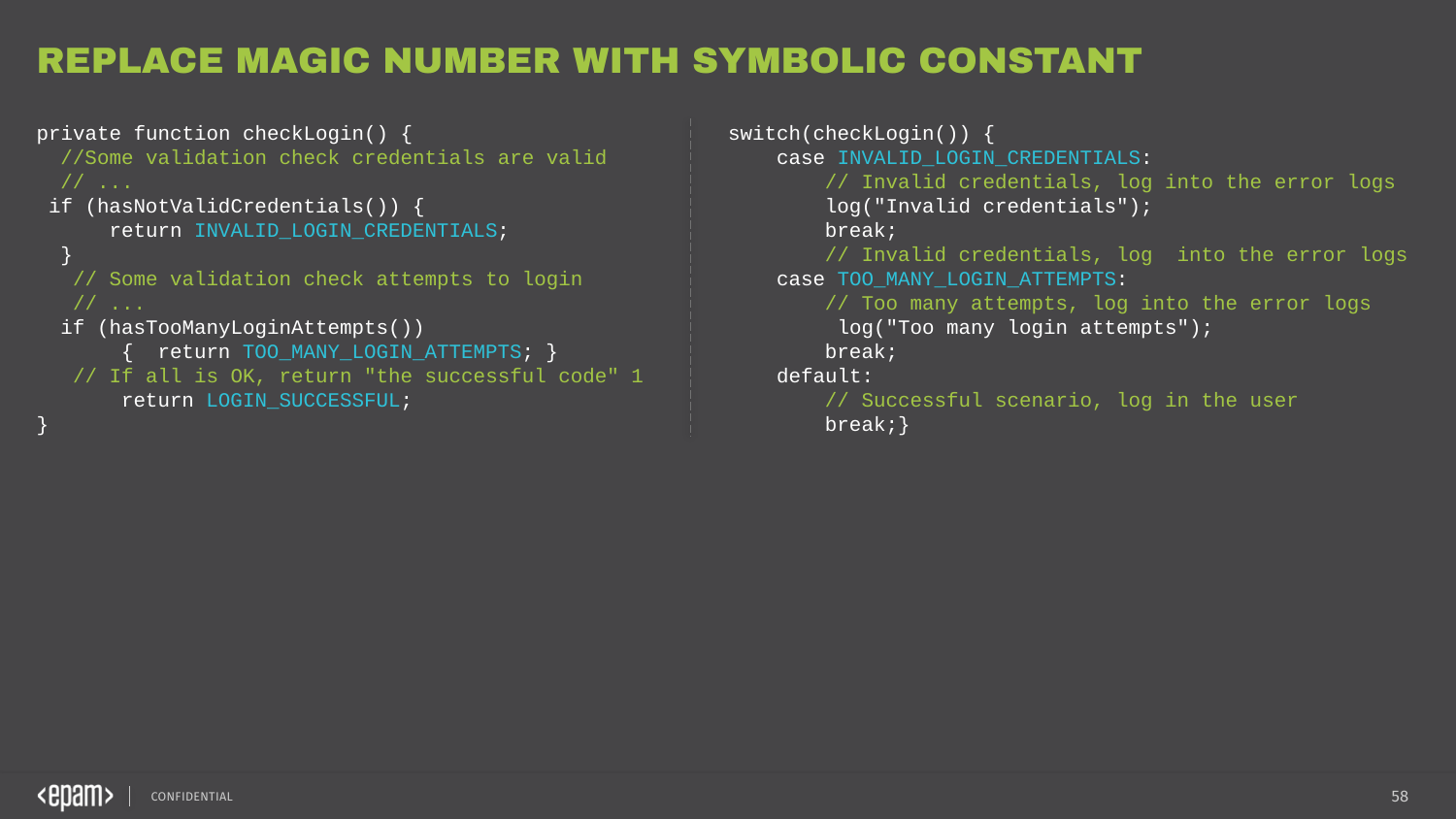

Replace Magic Number with Symbolic Constant
switch(checkLogin()) {
    case INVALID_LOGIN_CREDENTIALS:
        // Invalid credentials, log into the error logs
        log("Invalid credentials");
        break;
        // Invalid credentials, log  into the error logs
    case TOO_MANY_LOGIN_ATTEMPTS:
        // Too many attempts, log into the error logs
         log("Too many login attempts");
        break;
    default:
        // Successful scenario, log in the user
        break;}
private function checkLogin() {
  //Some validation check credentials are valid
  // ...
 if (hasNotValidCredentials()) {
      return INVALID_LOGIN_CREDENTIALS;
  }
   // Some validation check attempts to login
   // ...
  if (hasTooManyLoginAttempts())
       {  return TOO_MANY_LOGIN_ATTEMPTS; }
   // If all is OK, return "the successful code" 1
       return LOGIN_SUCCESSFUL;
}